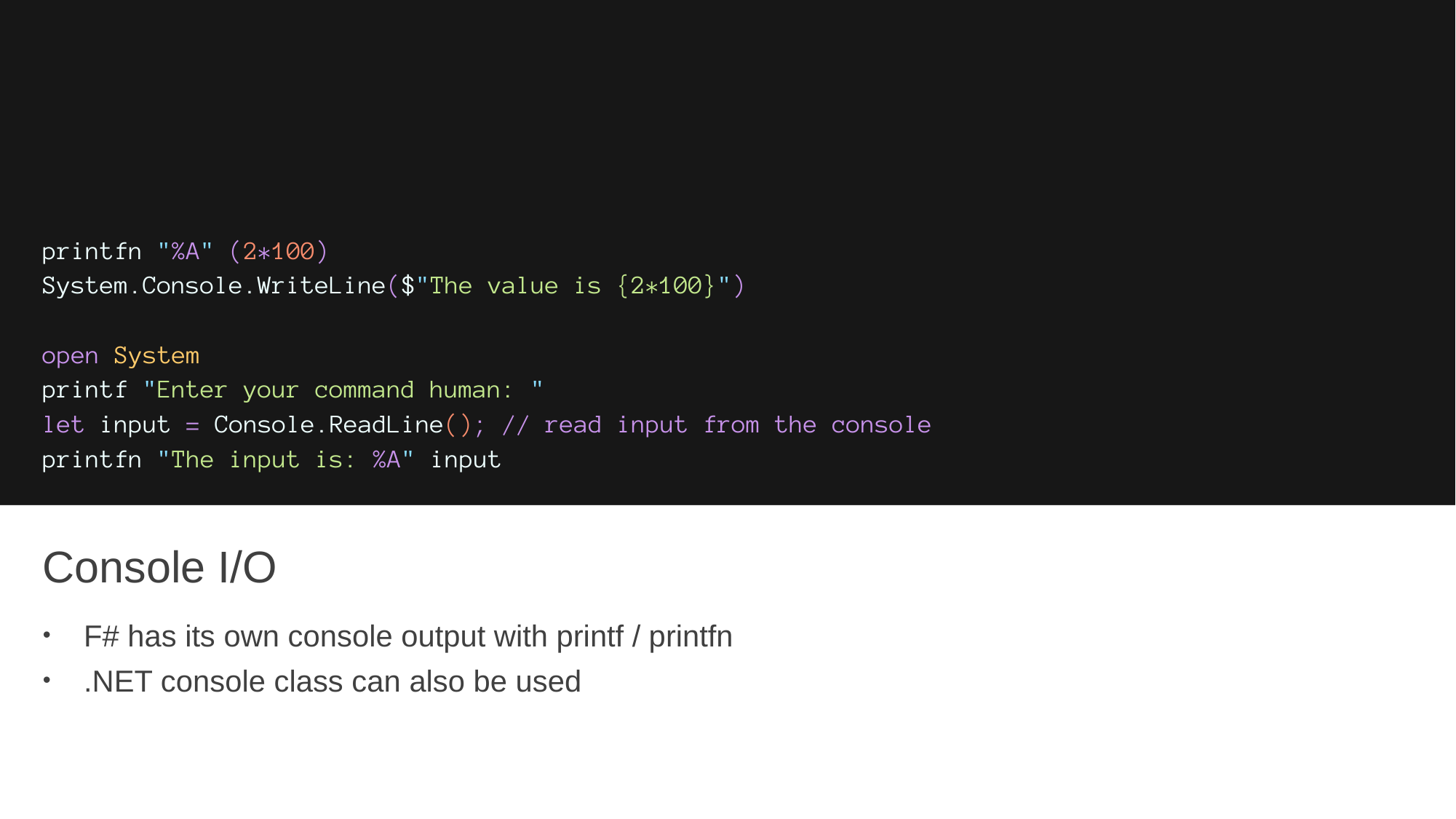

printfn "%A" (2*100)
System.Console.WriteLine($"The value is {2*100}")
open System
printf "Enter your command human: "
let input = Console.ReadLine(); // read input from the console
printfn "The input is: %A" input
# Console I/O
F# has its own console output with printf / printfn
.NET console class can also be used